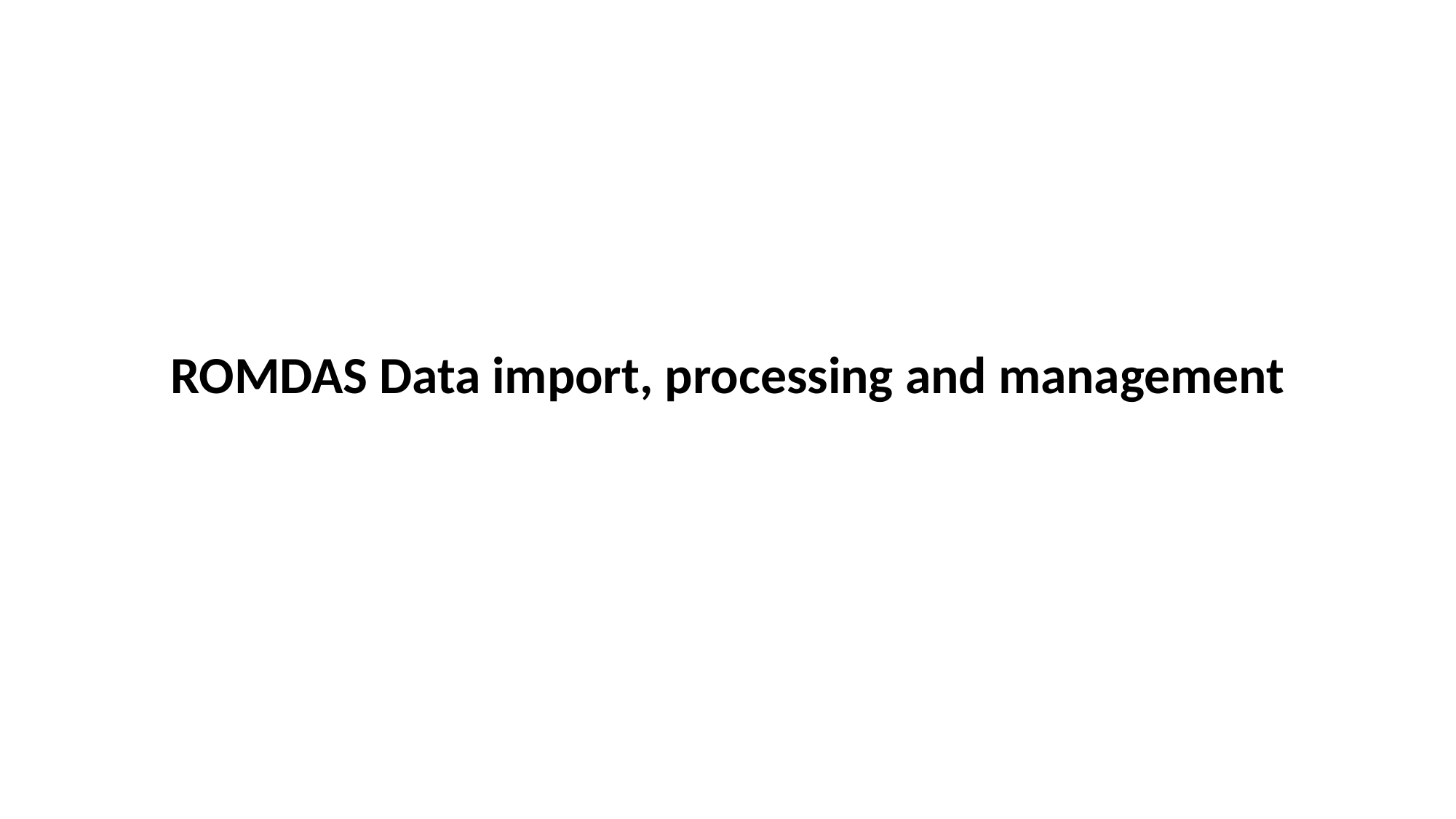

# ROMDAS Data import, processing and management